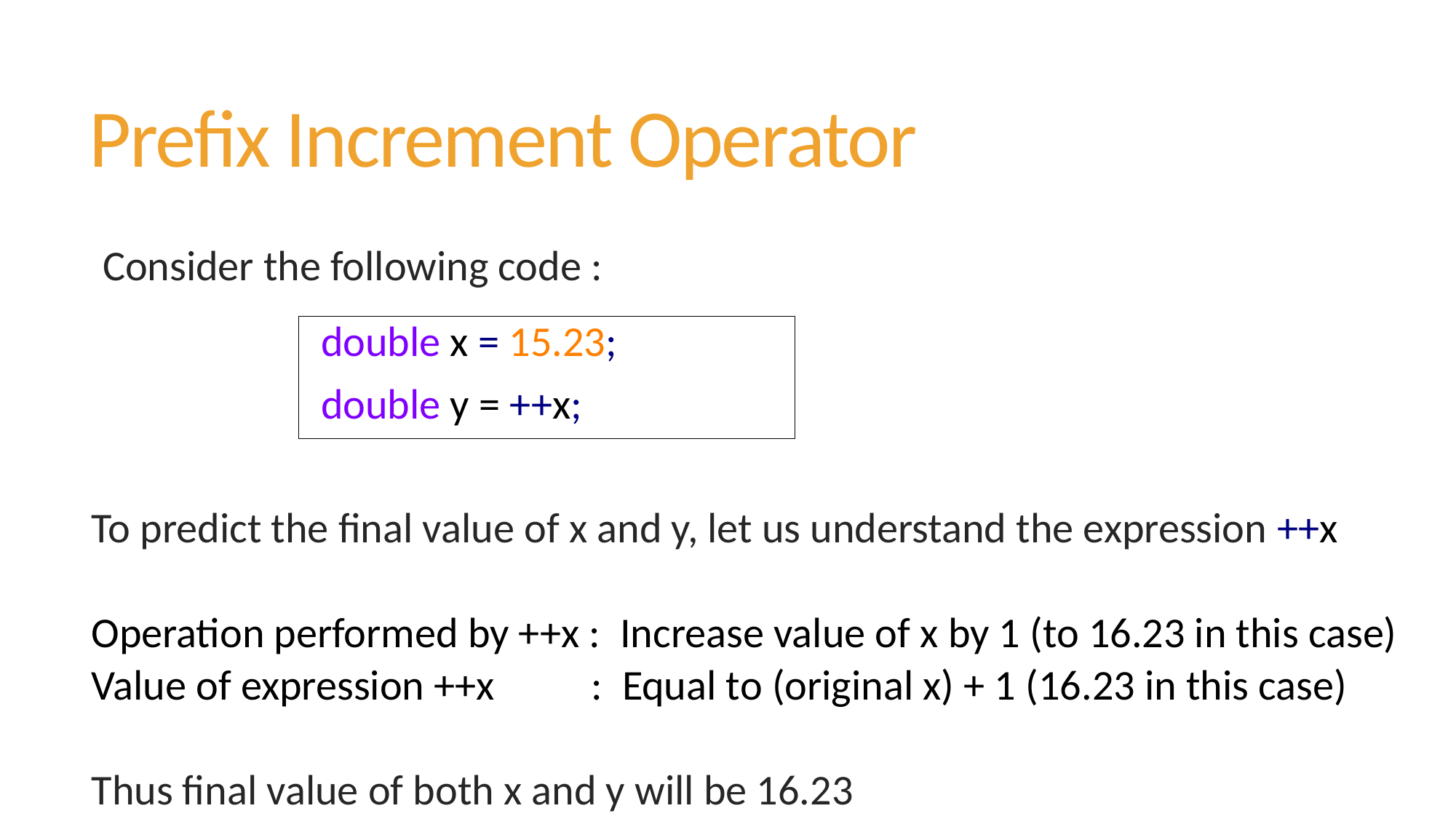

# Prefix Increment Operator
Consider the following code :

To predict the final value of x and y, let us understand the expression ++x

Operation performed by ++x :  Increase value of x by 1 (to 16.23 in this case)
Value of expression ++x          :  Equal to (original x) + 1 (16.23 in this case)

Thus final value of both x and y will be 16.23

double x = 15.23;
double y = ++x;